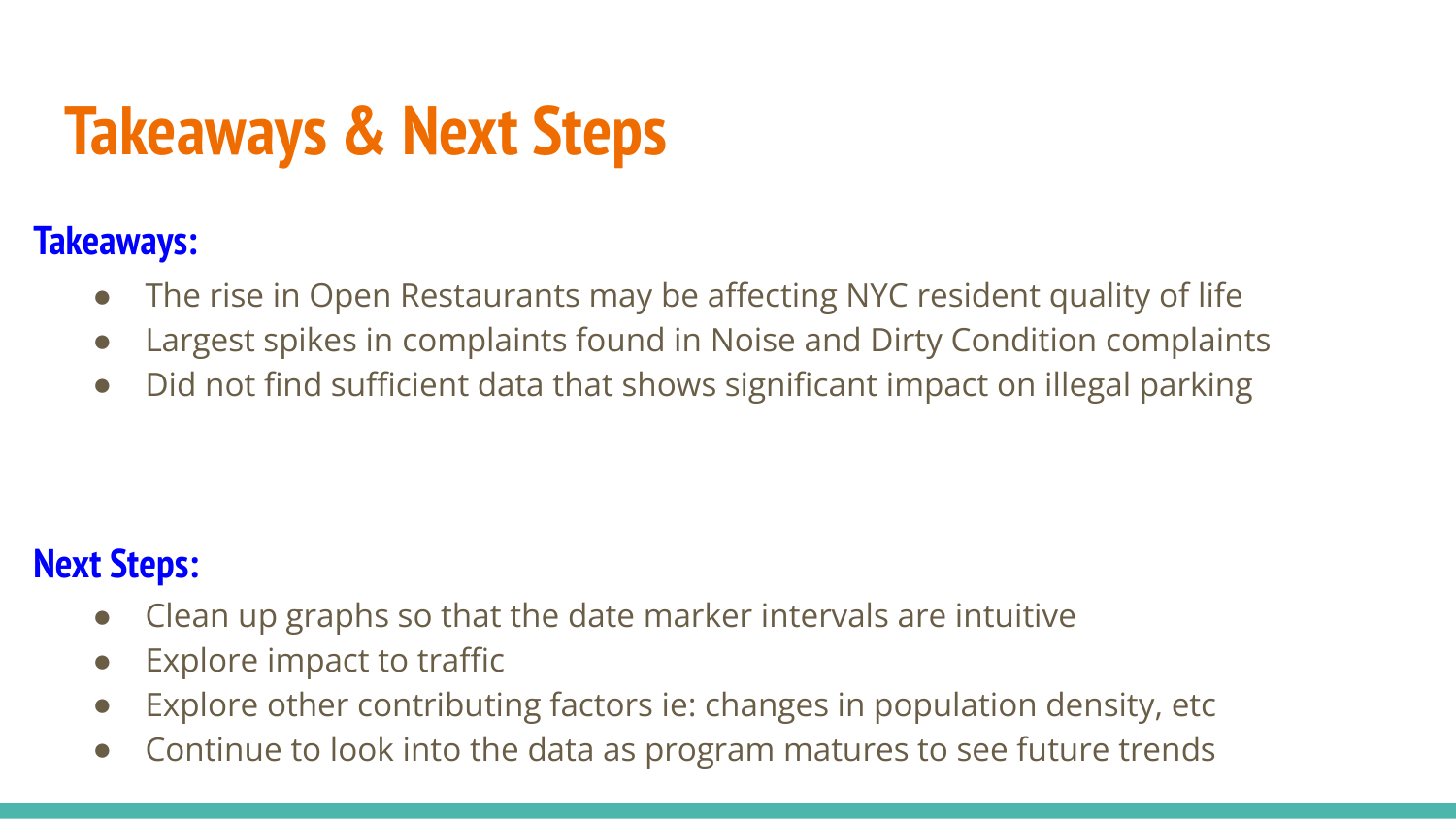

# Takeaways & Next Steps
Takeaways:

The rise in Open Restaurants may be affecting NYC resident quality of life
Largest spikes in complaints found in Noise and Dirty Condition complaints
Did not find sufficient data that shows significant impact on illegal parking
Next Steps:

Clean up graphs so that the date marker intervals are intuitive
Explore impact to traffic
Explore other contributing factors ie: changes in population density, etc
Continue to look into the data as program matures to see future trends